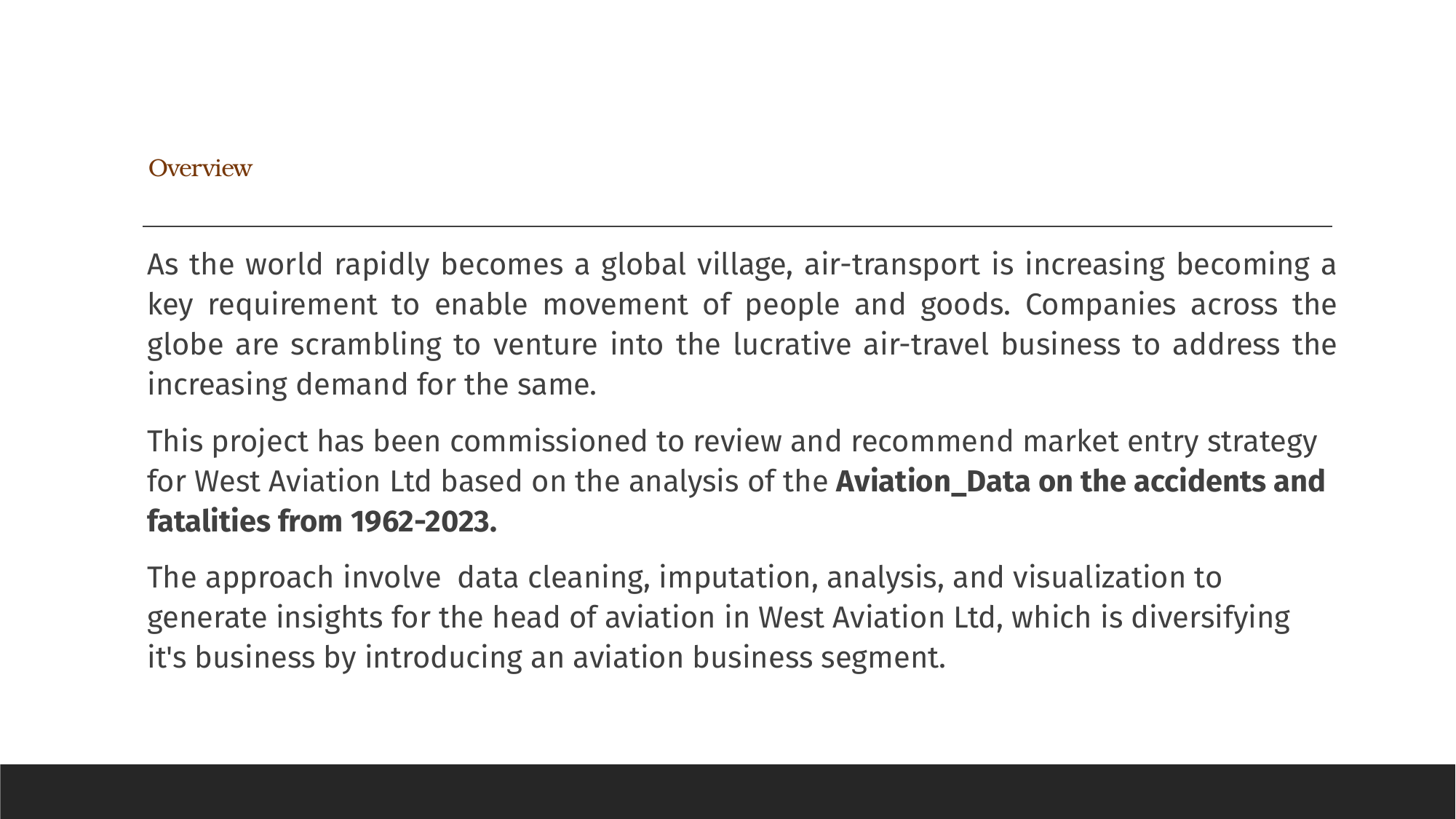

# Overview
As the world rapidly becomes a global village, air-transport is increasing becoming a key requirement to enable movement of people and goods. Companies across the globe are scrambling to venture into the lucrative air-travel business to address the increasing demand for the same.
This project has been commissioned to review and recommend market entry strategy for West Aviation Ltd based on the analysis of the Aviation_Data on the accidents and fatalities from 1962-2023.
The approach involve  data cleaning, imputation, analysis, and visualization to generate insights for the head of aviation in West Aviation Ltd, which is diversifying it's business by introducing an aviation business segment.